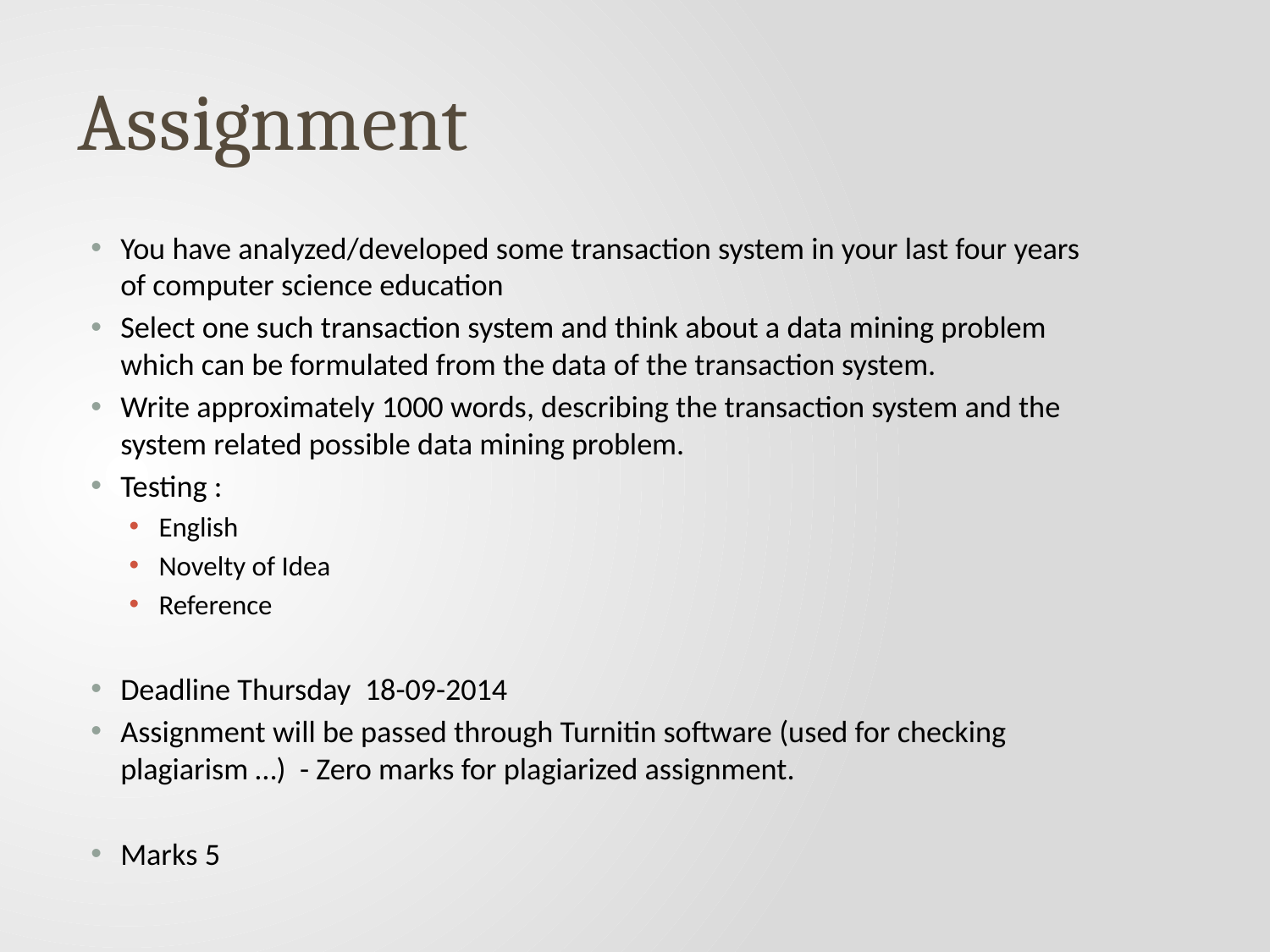

# Assignment
You have analyzed/developed some transaction system in your last four years of computer science education
Select one such transaction system and think about a data mining problem which can be formulated from the data of the transaction system.
Write approximately 1000 words, describing the transaction system and the system related possible data mining problem.
Testing :
English
Novelty of Idea
Reference

Deadline Thursday  18-09-2014
Assignment will be passed through Turnitin software (used for checking plagiarism …)  - Zero marks for plagiarized assignment.

Marks 5